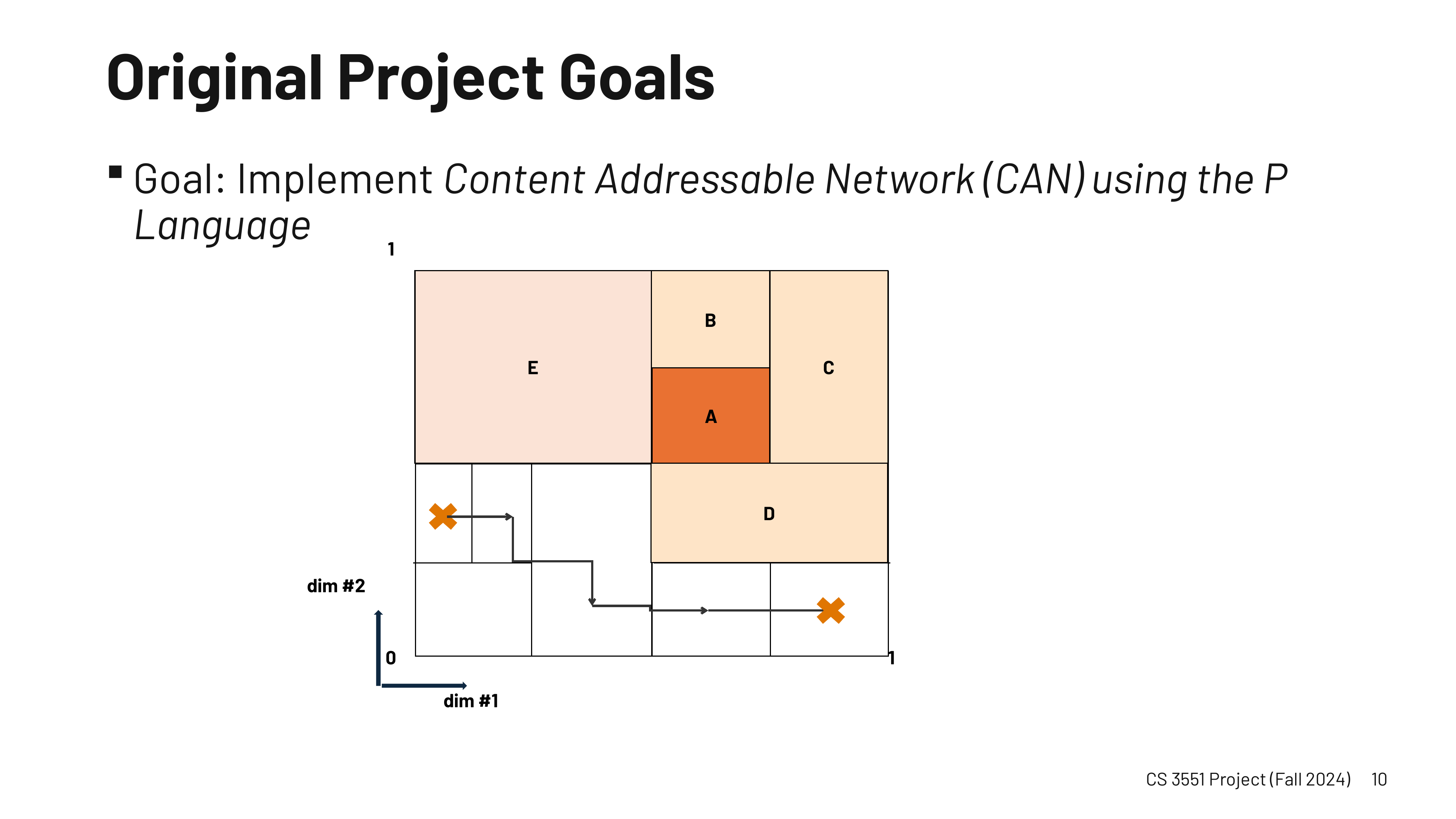

# Original Project Goals
Goal: Implement Content Addressable Network (CAN) using the P Language
1
E
B
C

A
D

dim #2

0
1

dim #1
CS 3551 Project (Fall 2024)
10